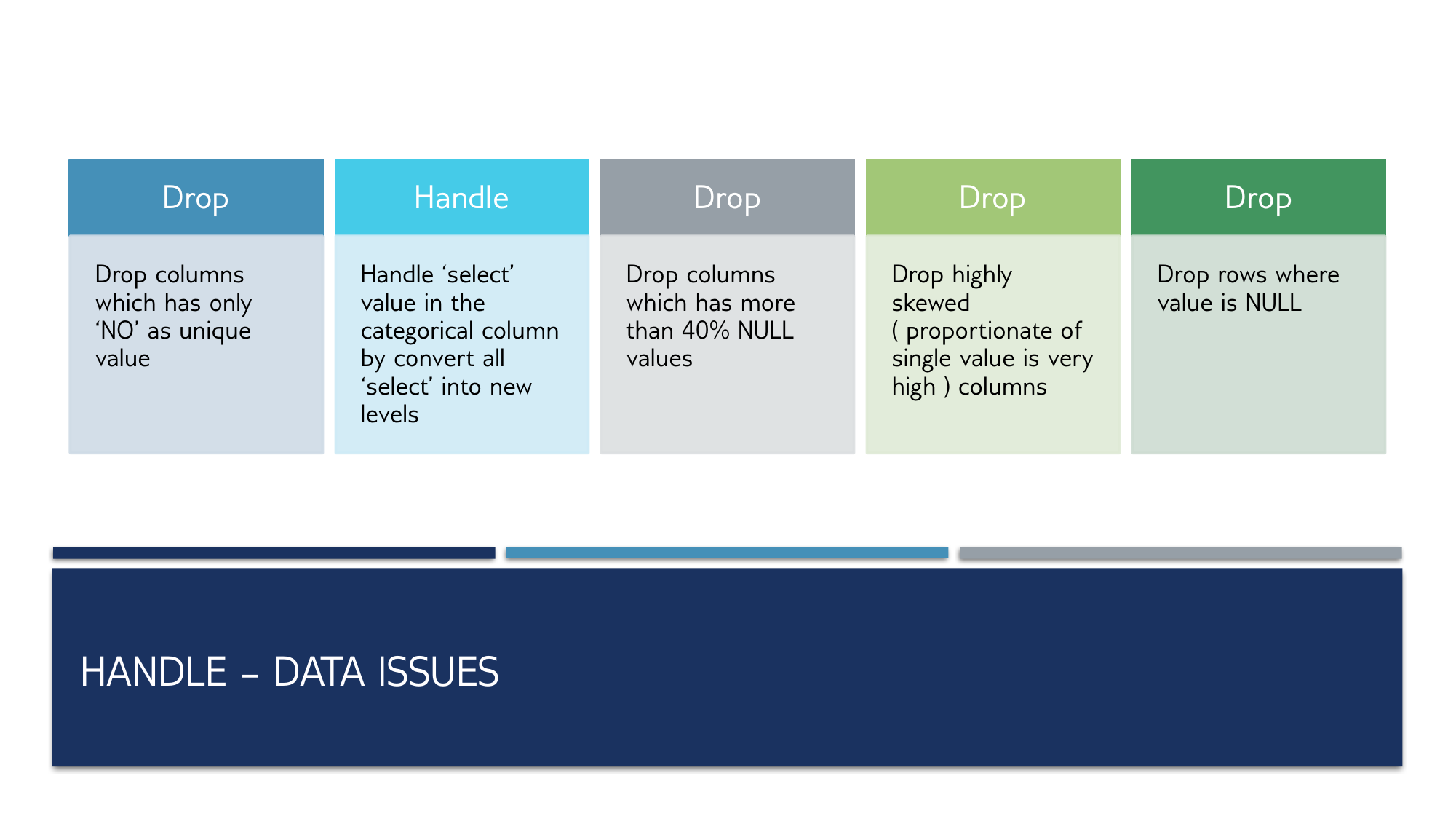

Drop
Drop columns which has only ‘NO’ as unique value
Handle
Handle ‘select’ value in the categorical column by convert all ‘select’ into new levels
Drop
Drop columns which has more than 40% NULL values
Drop
Drop highly skewed ( proportionate of single value is very high ) columns
Drop
Drop rows where value is NULL

# Handle – Data issues
Srinivasan S